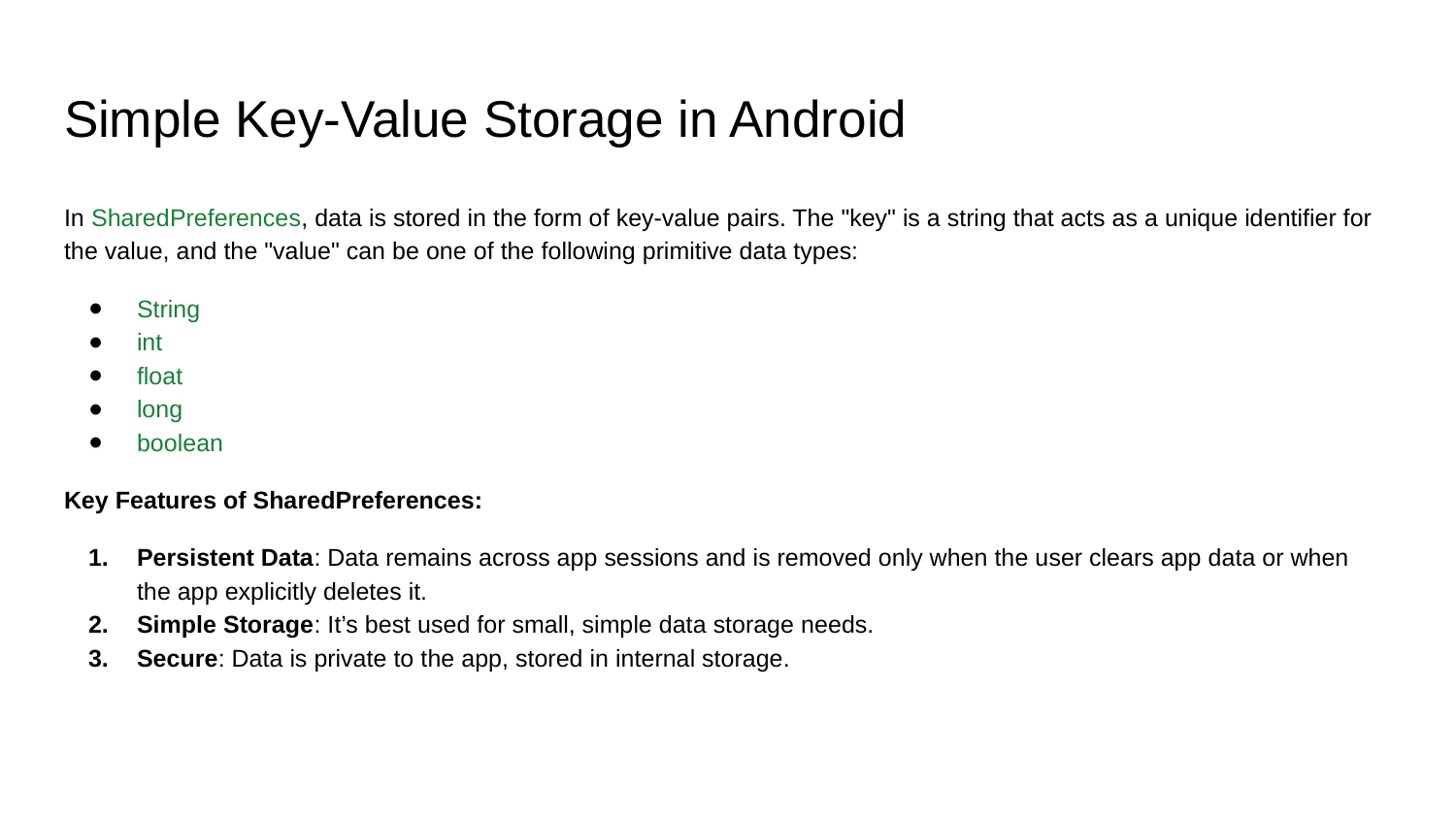

# Simple Key-Value Storage in Android
In SharedPreferences, data is stored in the form of key-value pairs. The "key" is a string that acts as a unique identifier for the value, and the "value" can be one of the following primitive data types:
String
int
float
long
boolean
Key Features of SharedPreferences:
Persistent Data: Data remains across app sessions and is removed only when the user clears app data or when the app explicitly deletes it.
Simple Storage: It’s best used for small, simple data storage needs.
Secure: Data is private to the app, stored in internal storage.